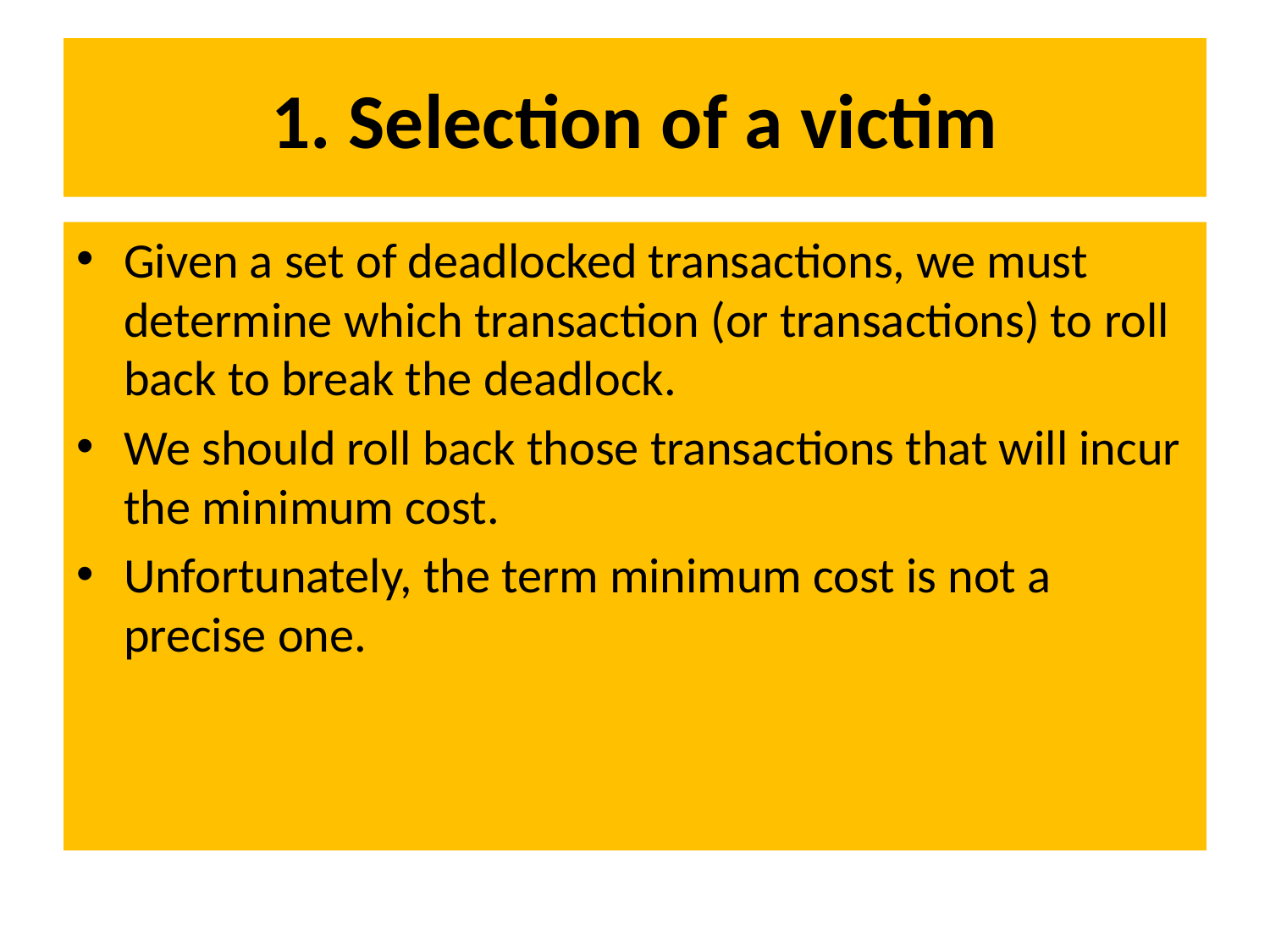

# 1. Selection of a victim
Given a set of deadlocked transactions, we must determine which transaction (or transactions) to roll back to break the deadlock.
We should roll back those transactions that will incur the minimum cost.
Unfortunately, the term minimum cost is not a precise one.